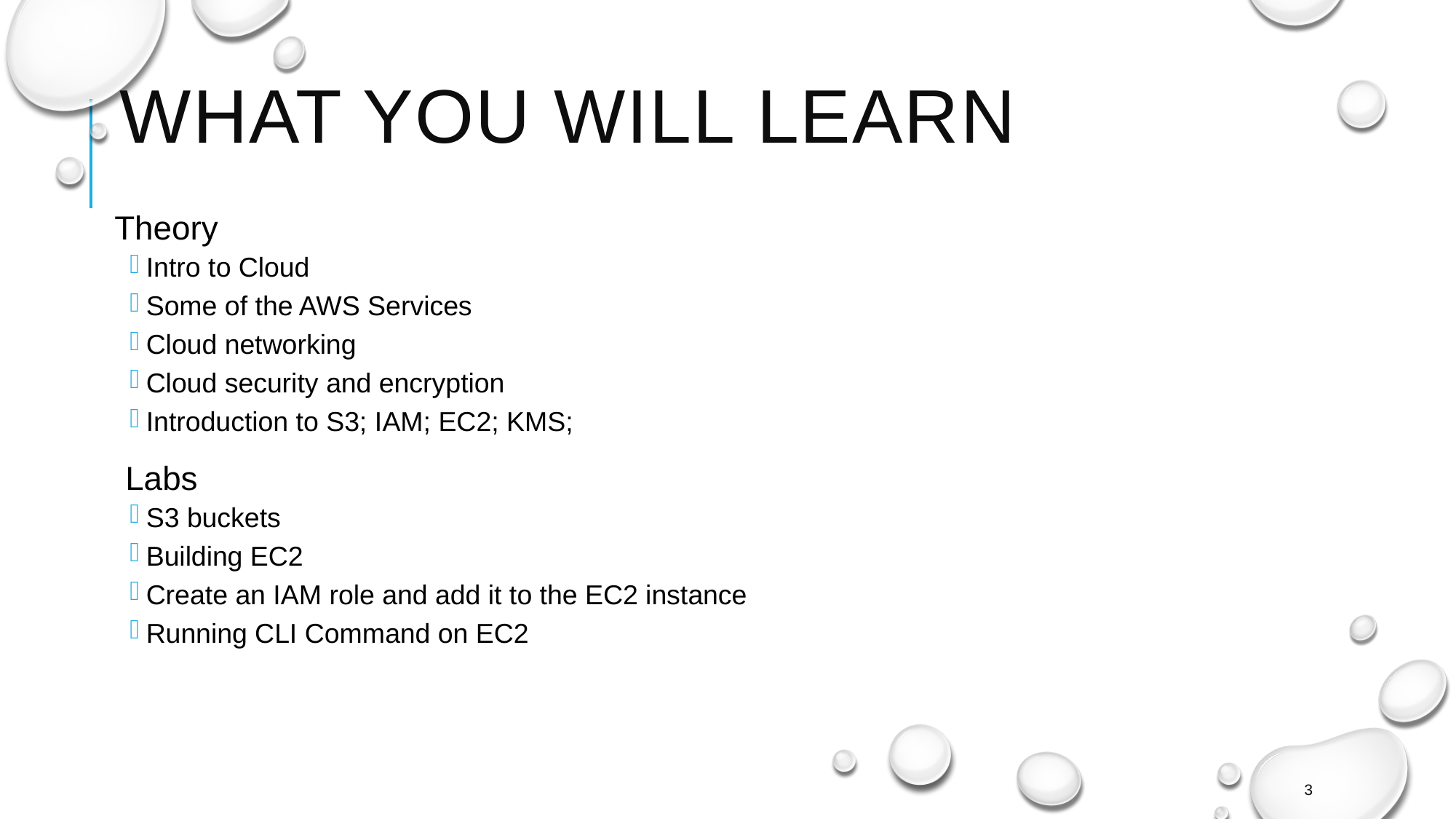

# What you will learn
Theory
Intro to Cloud
Some of the AWS Services
Cloud networking
Cloud security and encryption
Introduction to S3; IAM; EC2; KMS;
Labs
S3 buckets
Building EC2
Create an IAM role and add it to the EC2 instance
Running CLI Command on EC2

3